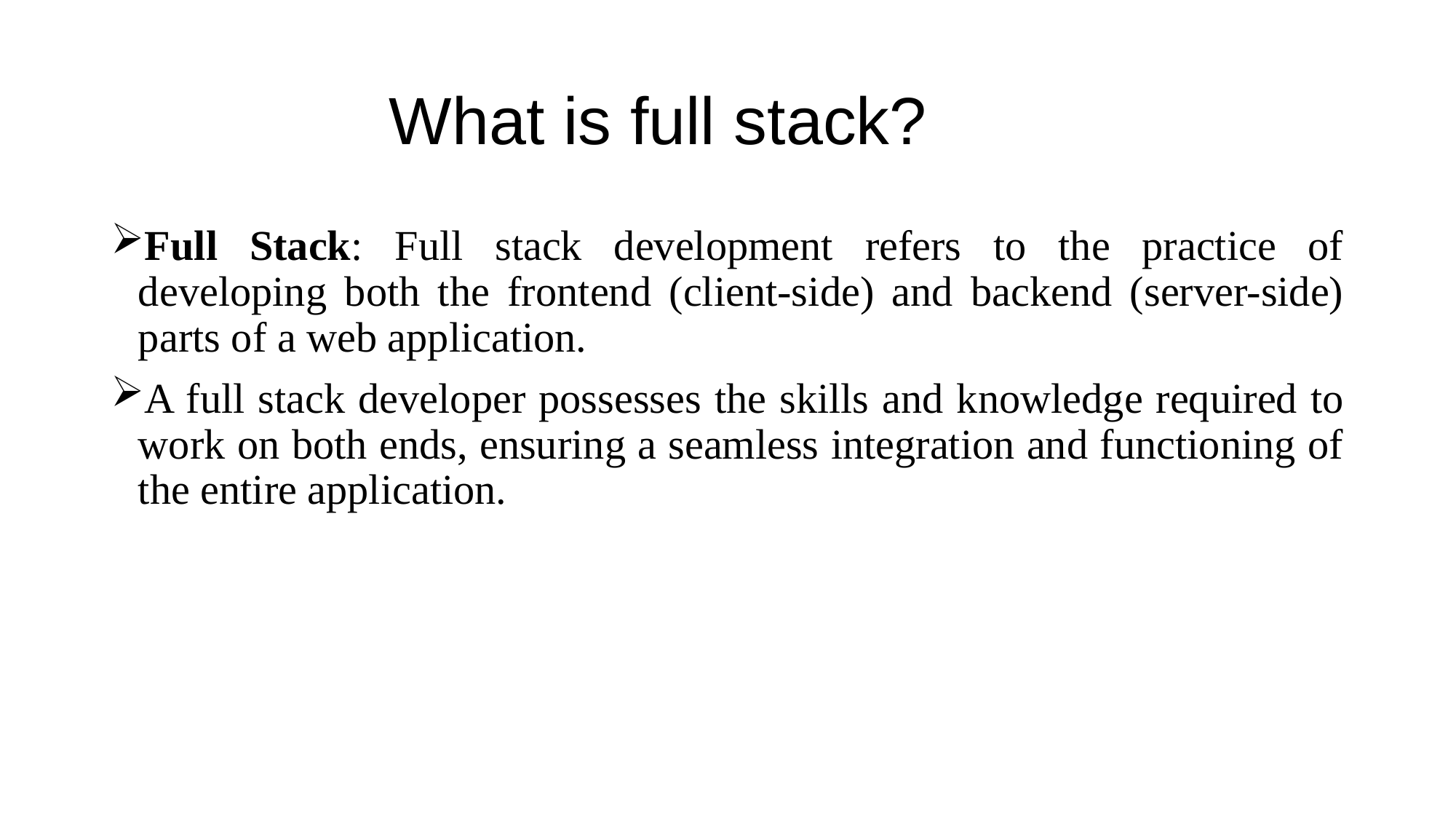

# What is full stack?
Full Stack: Full stack development refers to the practice of developing both the frontend (client-side) and backend (server-side) parts of a web application.
A full stack developer possesses the skills and knowledge required to work on both ends, ensuring a seamless integration and functioning of the entire application.